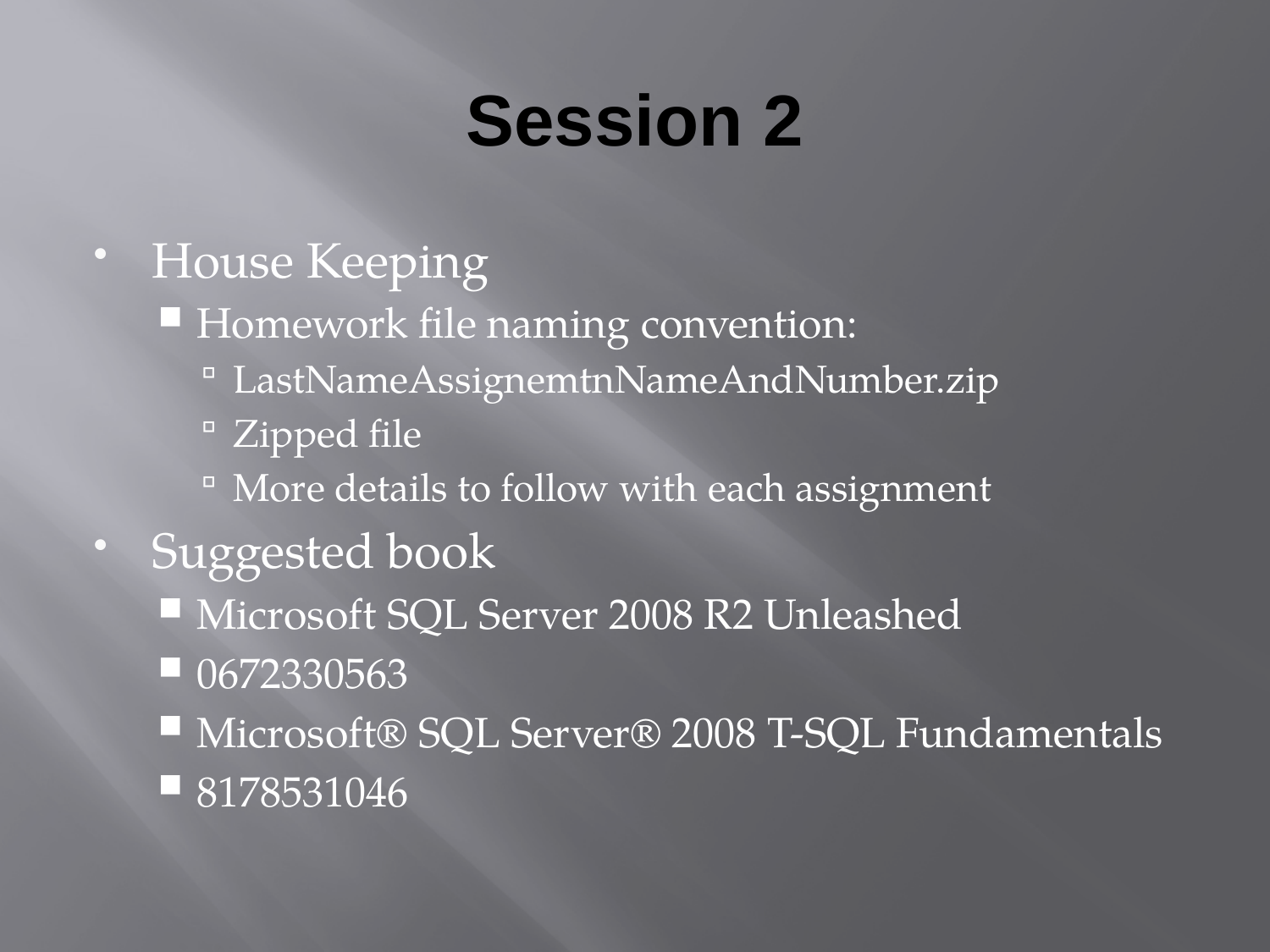

# Session 2
House Keeping
Homework file naming convention:
LastNameAssignemtnNameAndNumber.zip
Zipped file
More details to follow with each assignment
Suggested book
Microsoft SQL Server 2008 R2 Unleashed
0672330563
Microsoft® SQL Server® 2008 T-SQL Fundamentals
8178531046